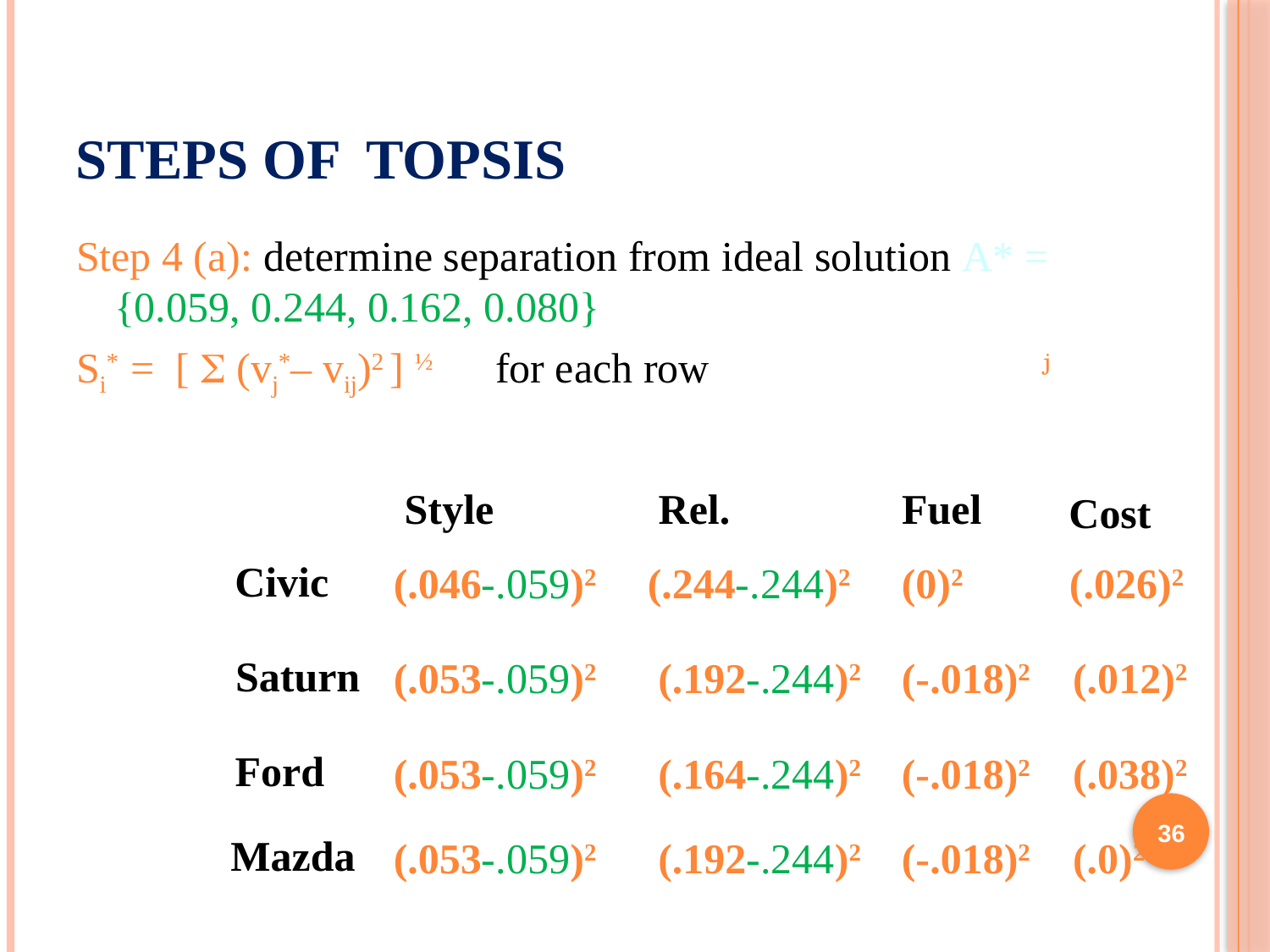

# Steps of  TOPSIS
Step 4 (a): determine separation from ideal solution A* = {0.059, 0.244, 0.162, 0.080}
Si*  =  [ Σ (vj*– vij)2 ] ½	for each row			      j
Style
Rel.
Fuel
Cost
Civic
(.046-.059)2	(.244-.244)2	(0)2          (.026)2
Saturn
(.053-.059)2	 (.192-.244)2	(-.018)2    (.012)2
Ford
(.053-.059)2	 (.164-.244)2	(-.018)2    (.038)2
36
Mazda
(.053-.059)2	 (.192-.244)2	(-.018)2    (.0)2